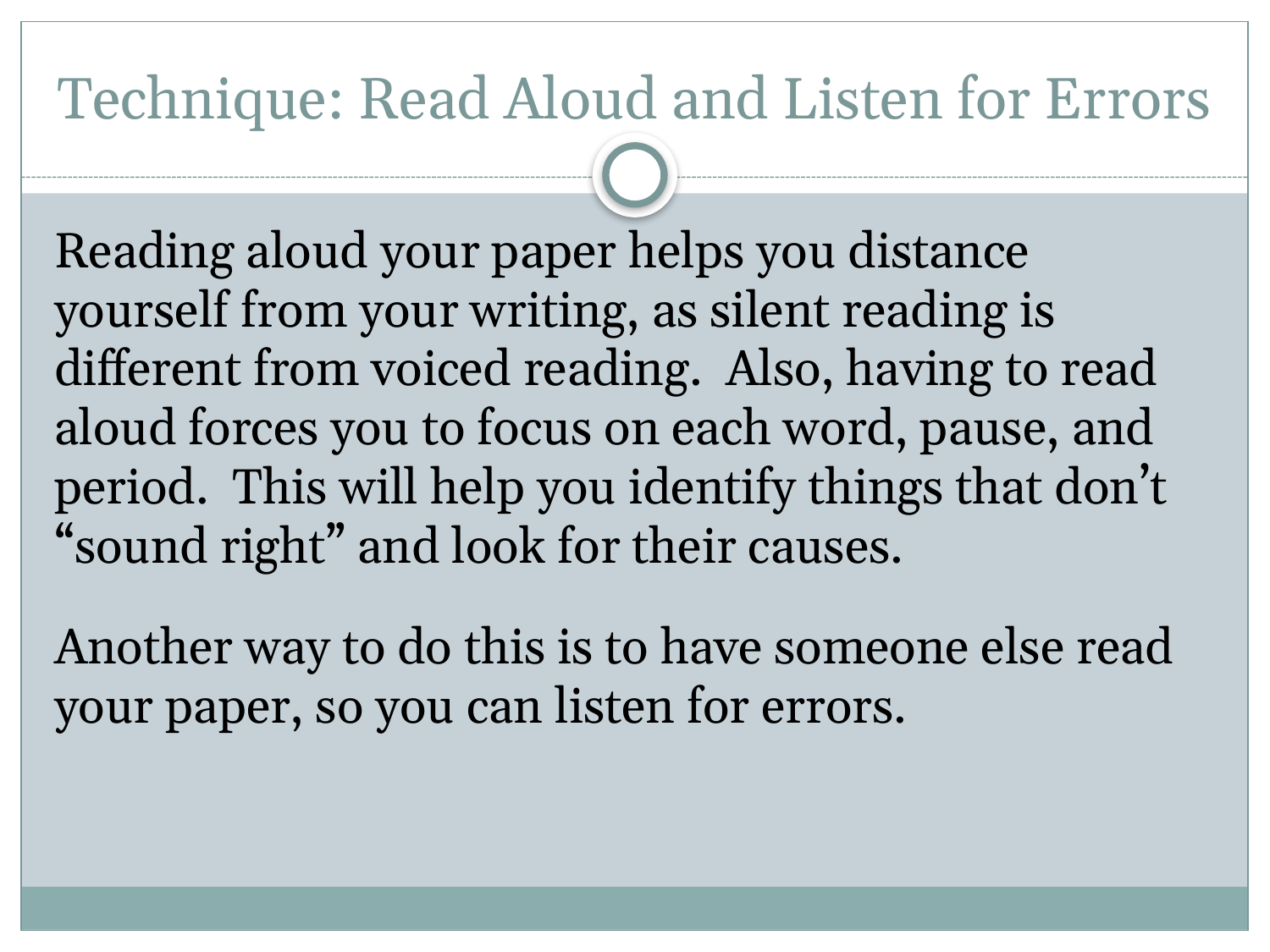

# Technique: Read Aloud and Listen for Errors
Reading aloud your paper helps you distance yourself from your writing, as silent reading is different from voiced reading.  Also, having to read aloud forces you to focus on each word, pause, and period.  This will help you identify things that don’t “sound right” and look for their causes.
Another way to do this is to have someone else read your paper, so you can listen for errors.